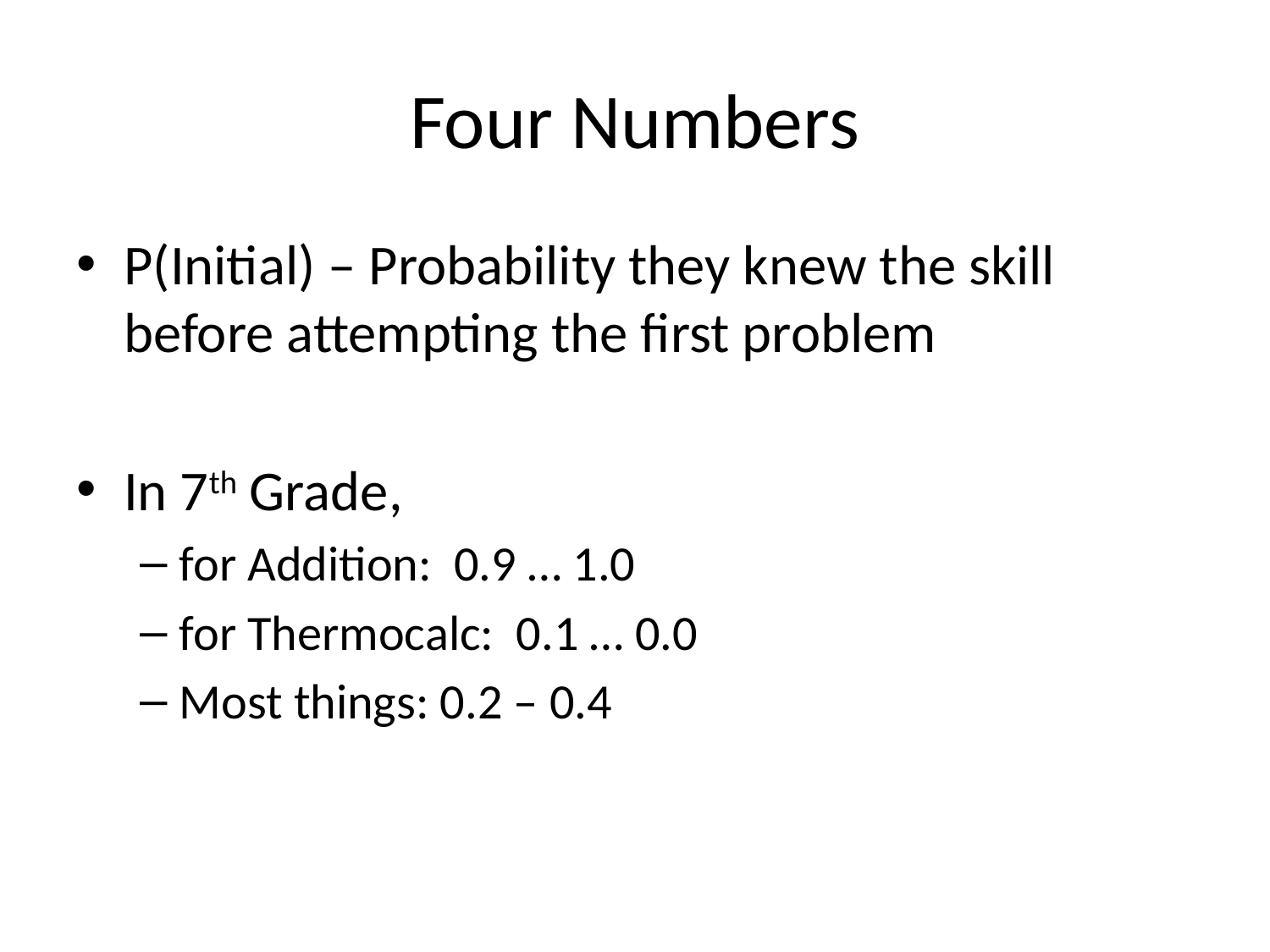

# Four Numbers
P(Initial) – Probability they knew the skill before attempting the first problem

In 7th Grade,
for Addition:  0.9 … 1.0
for Thermocalc:  0.1 … 0.0
Most things: 0.2 – 0.4